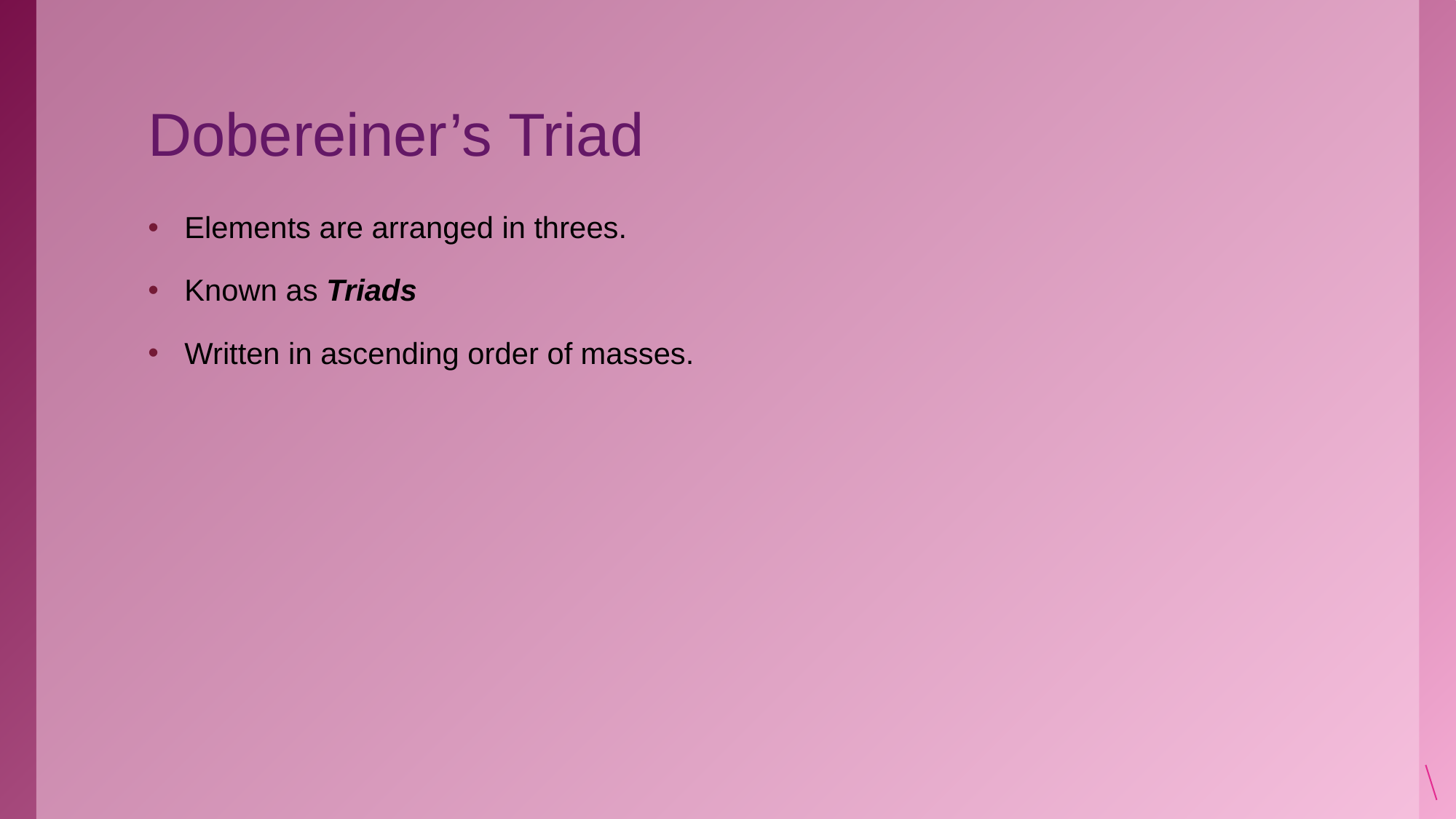

# Dobereiner’s Triad
Elements are arranged in threes.
Known as Triads
Written in ascending order of masses.